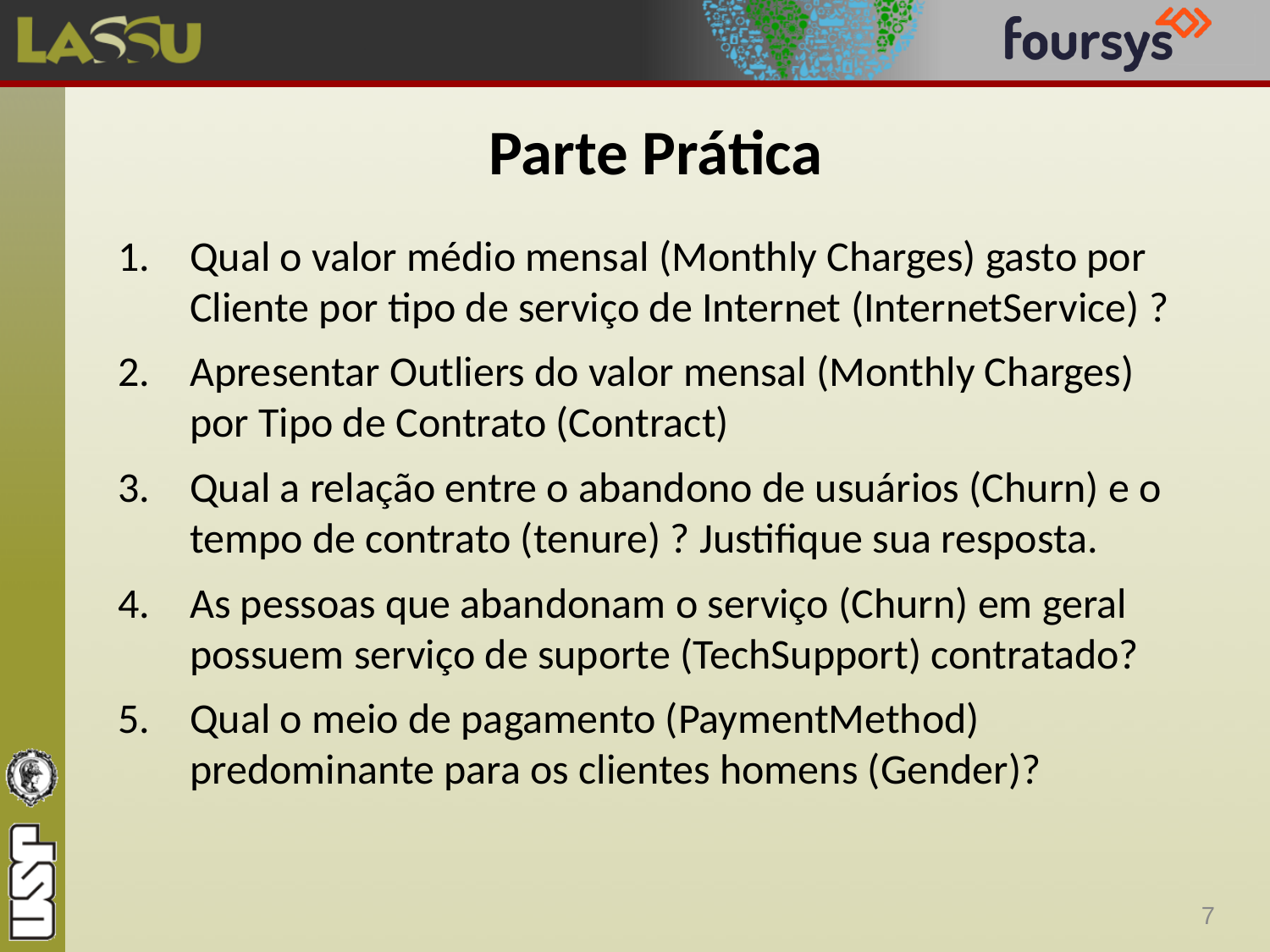

# Parte Prática
Qual o valor médio mensal (Monthly Charges) gasto por Cliente por tipo de serviço de Internet (InternetService) ?
Apresentar Outliers do valor mensal (Monthly Charges) por Tipo de Contrato (Contract)
Qual a relação entre o abandono de usuários (Churn) e o tempo de contrato (tenure) ? Justifique sua resposta.
As pessoas que abandonam o serviço (Churn) em geral possuem serviço de suporte (TechSupport) contratado?
Qual o meio de pagamento (PaymentMethod) predominante para os clientes homens (Gender)?

7